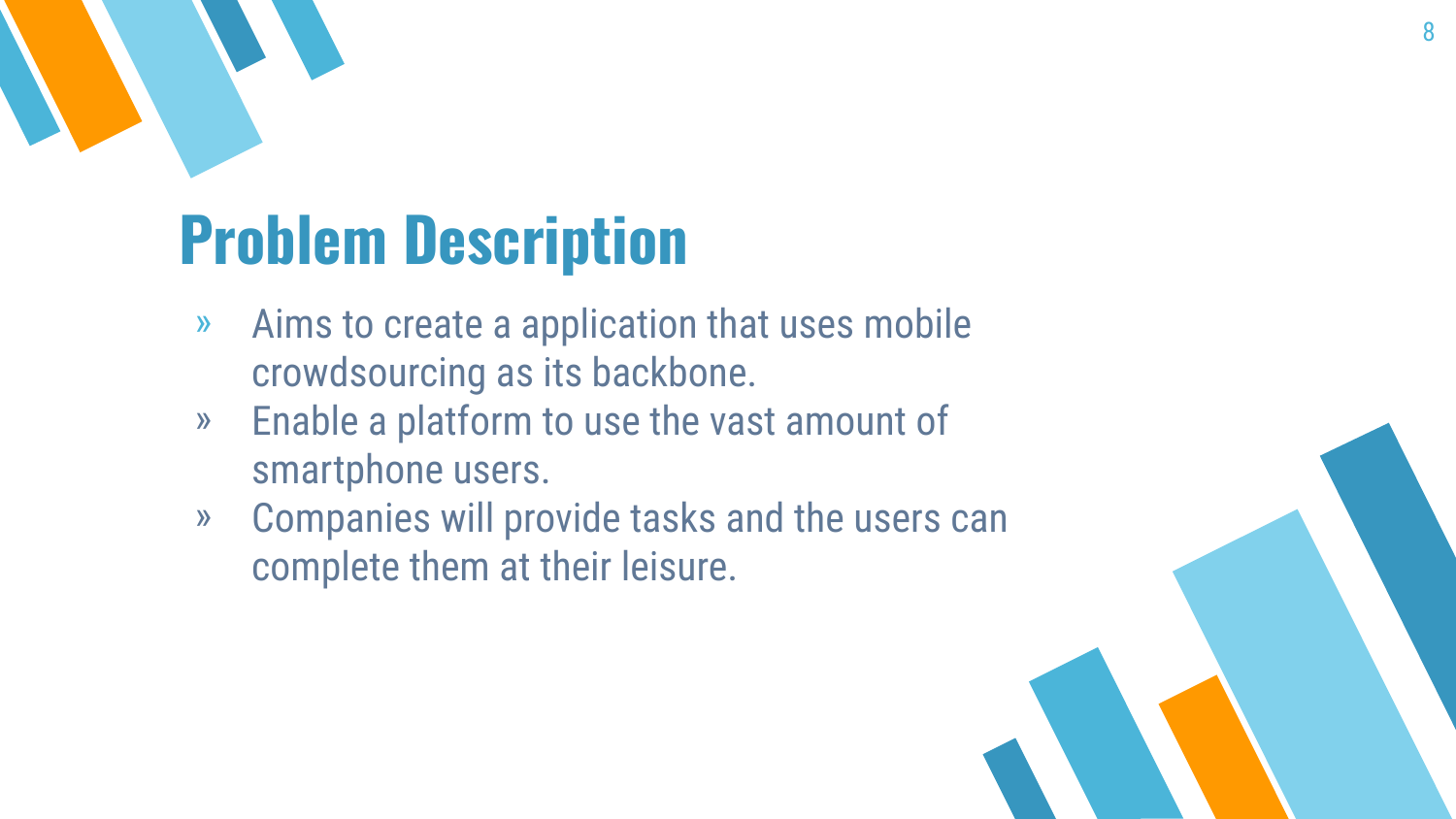

8
# Problem Description
Aims to create a application that uses mobile crowdsourcing as its backbone.
Enable a platform to use the vast amount of smartphone users.
Companies will provide tasks and the users can complete them at their leisure.